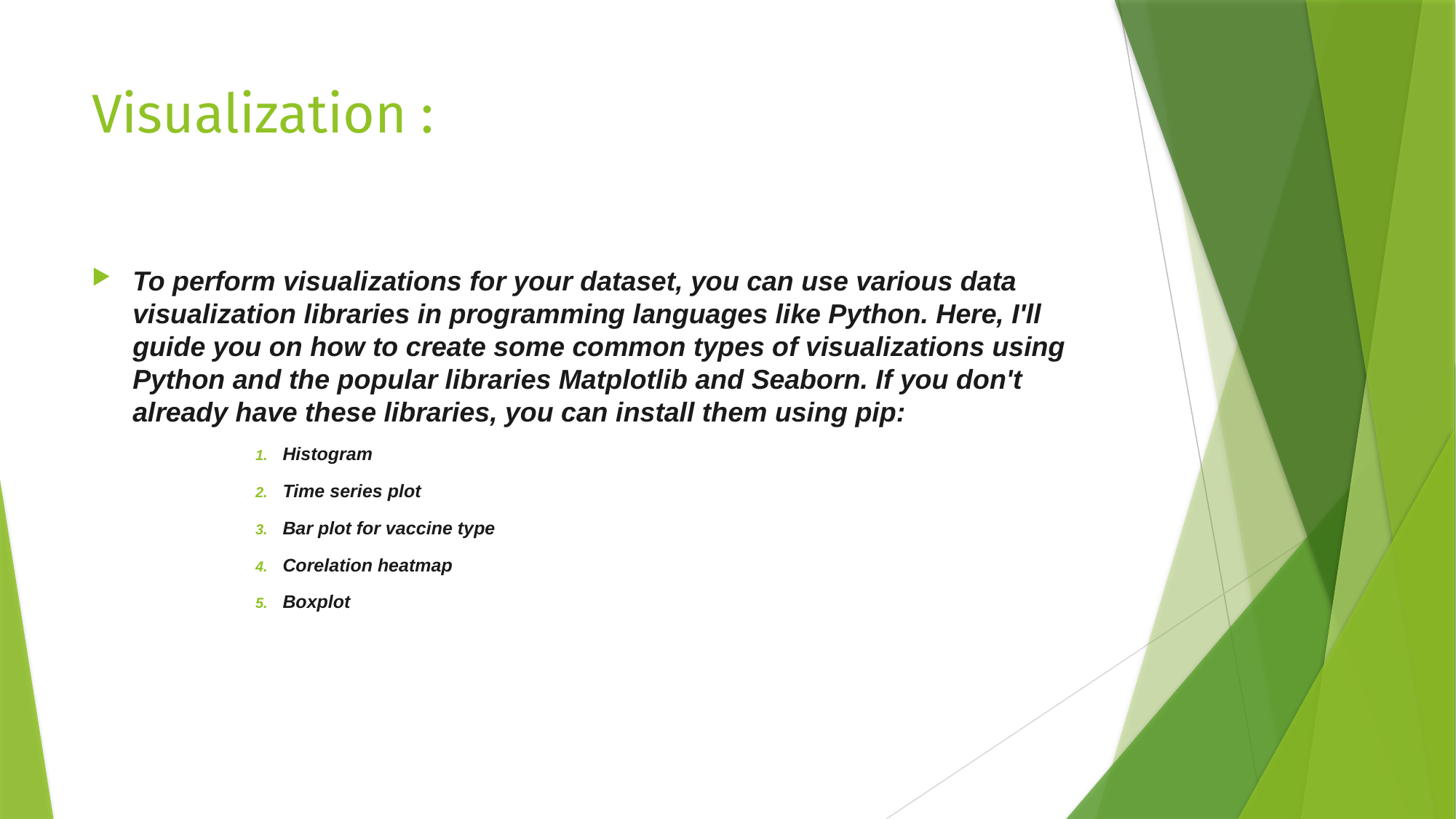

# Visualization :
To perform visualizations for your dataset, you can use various data visualization libraries in programming languages like Python. Here, I'll guide you on how to create some common types of visualizations using Python and the popular libraries Matplotlib and Seaborn. If you don't already have these libraries, you can install them using pip:
Histogram
Time series plot
Bar plot for vaccine type
Corelation heatmap
Boxplot